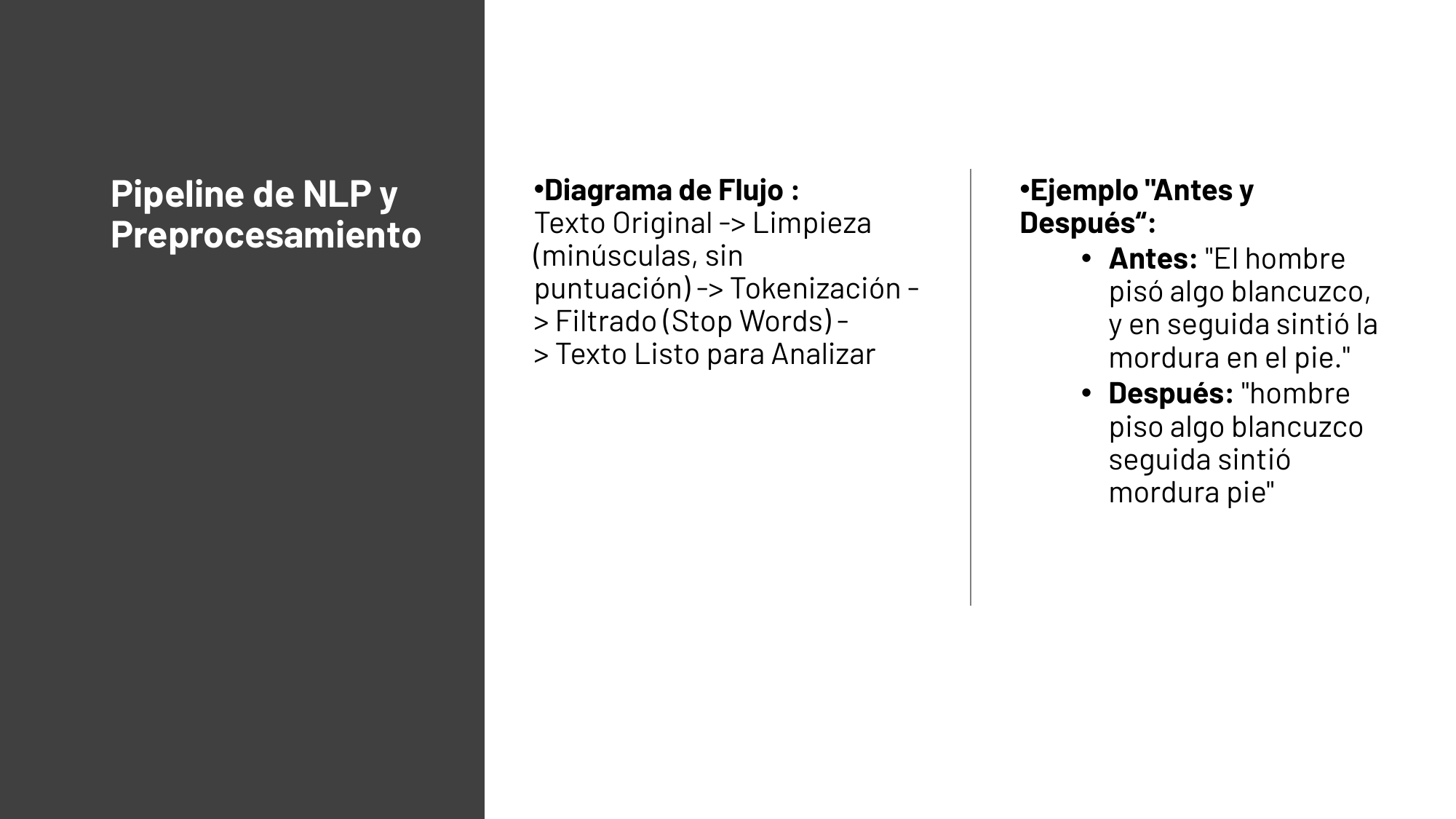

# Pipeline de NLP y Preprocesamiento
Diagrama de Flujo :
Texto Original -> Limpieza (minúsculas, sin puntuación) -> Tokenización -> Filtrado (Stop Words) -> Texto Listo para Analizar
Ejemplo "Antes y Después“:
Antes: "El hombre pisó algo blancuzco, y en seguida sintió la mordura en el pie."
Después: "hombre piso algo blancuzco seguida sintió mordura pie"